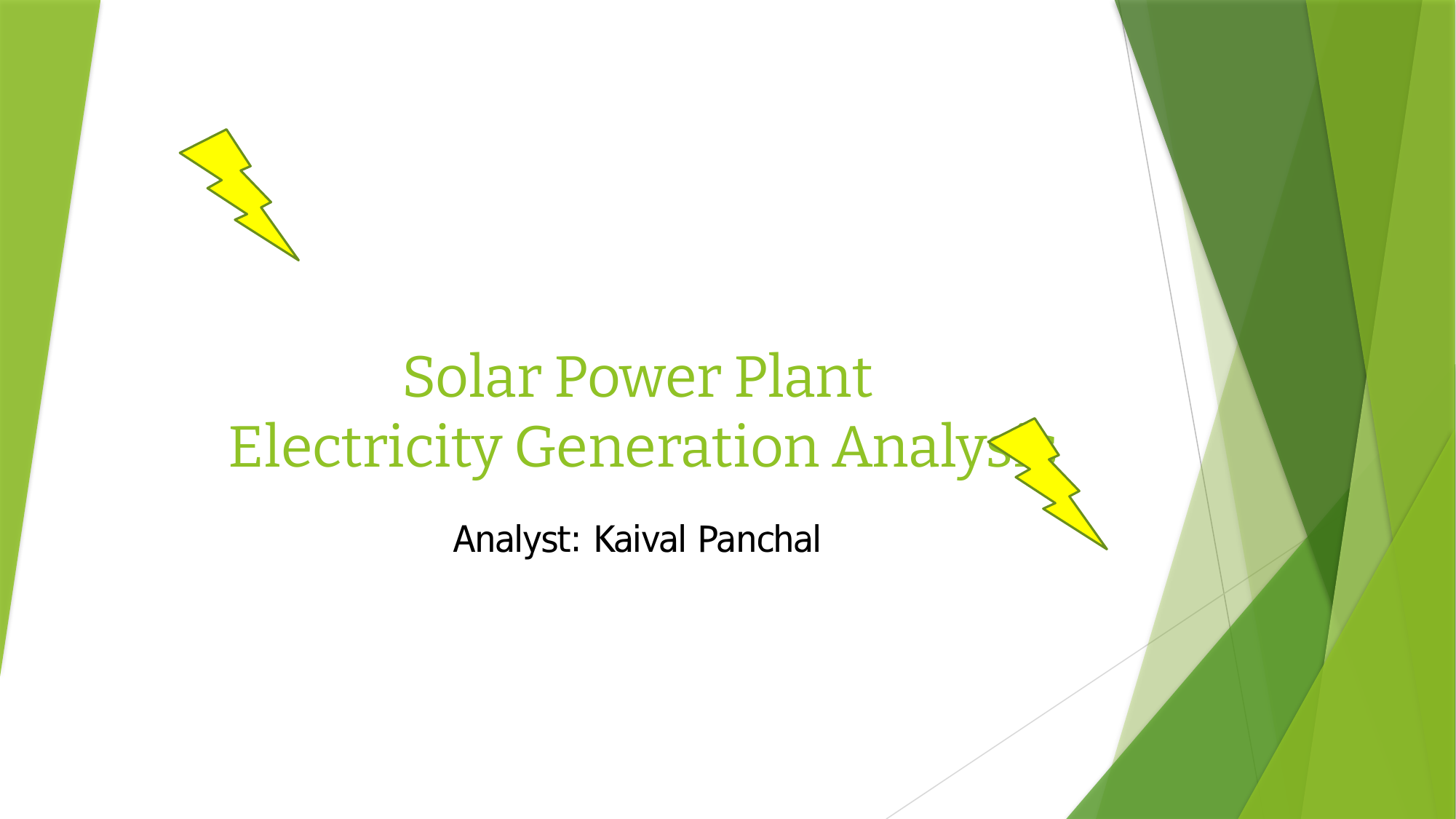

# Solar Power Plant Electricity Generation Analysis

Analyst: Kaival Panchal